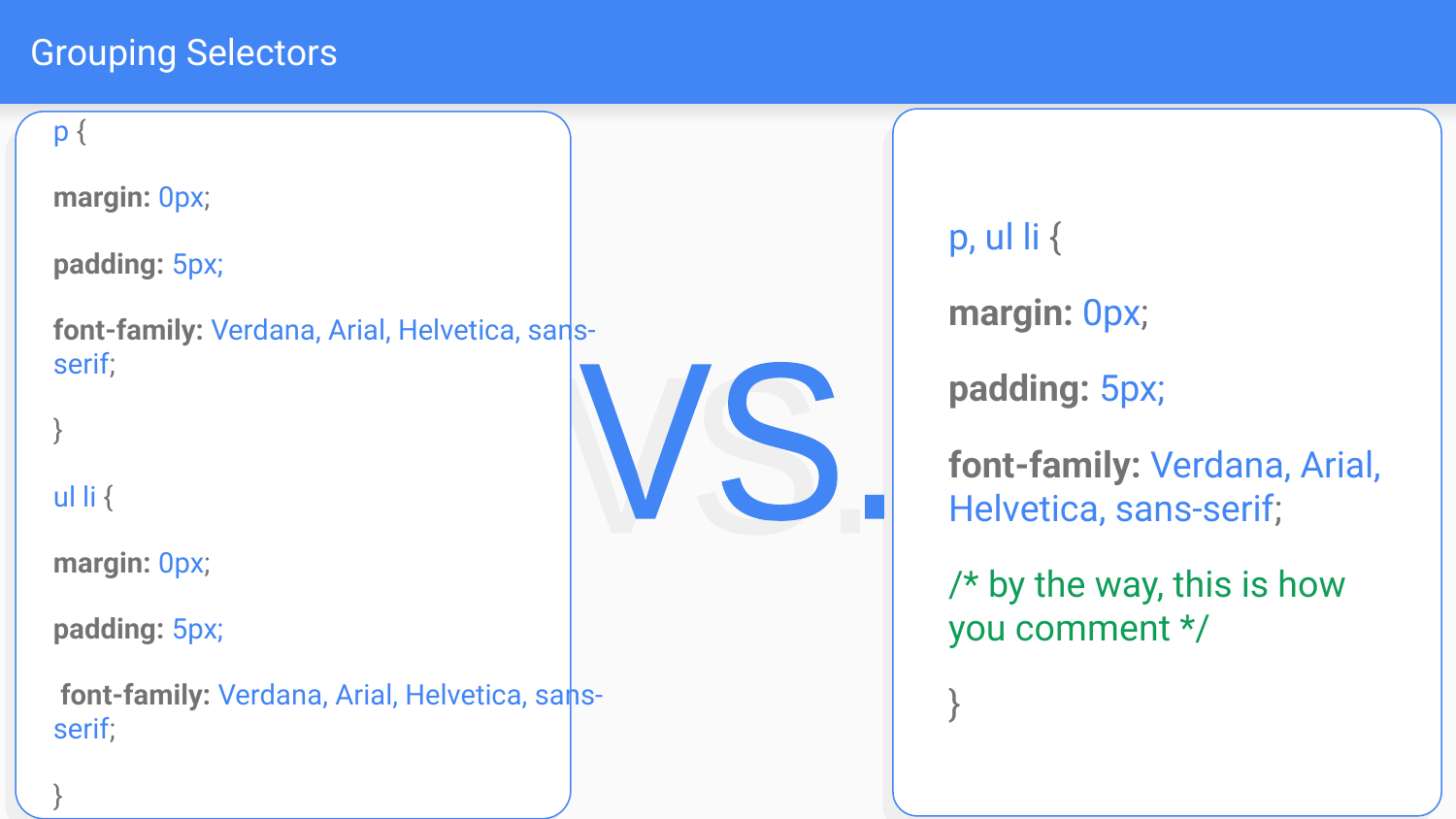

# Grouping Selectors
p {
margin: 0px;
padding: 5px;
font-family: Verdana, Arial, Helvetica, sans-serif;
}
ul li {
margin: 0px;
padding: 5px;
 font-family: Verdana, Arial, Helvetica, sans-serif;
}

p, ul li {
margin: 0px;
padding: 5px;
font-family: Verdana, Arial, Helvetica, sans-serif;
/* by the way, this is how you comment */
}
VS.
VS.